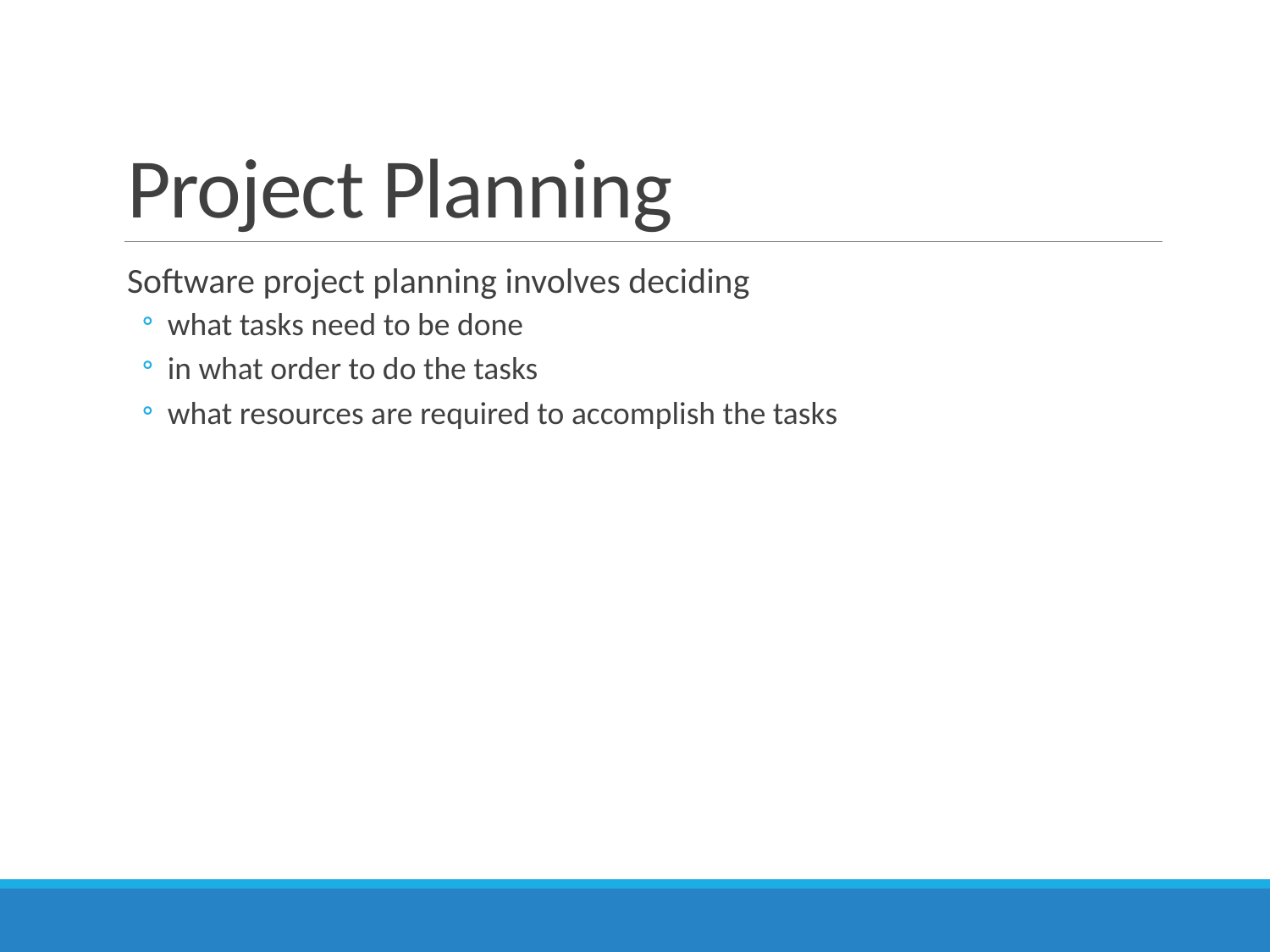

# Project Planning
Software project planning involves deciding
what tasks need to be done
in what order to do the tasks
what resources are required to accomplish the tasks